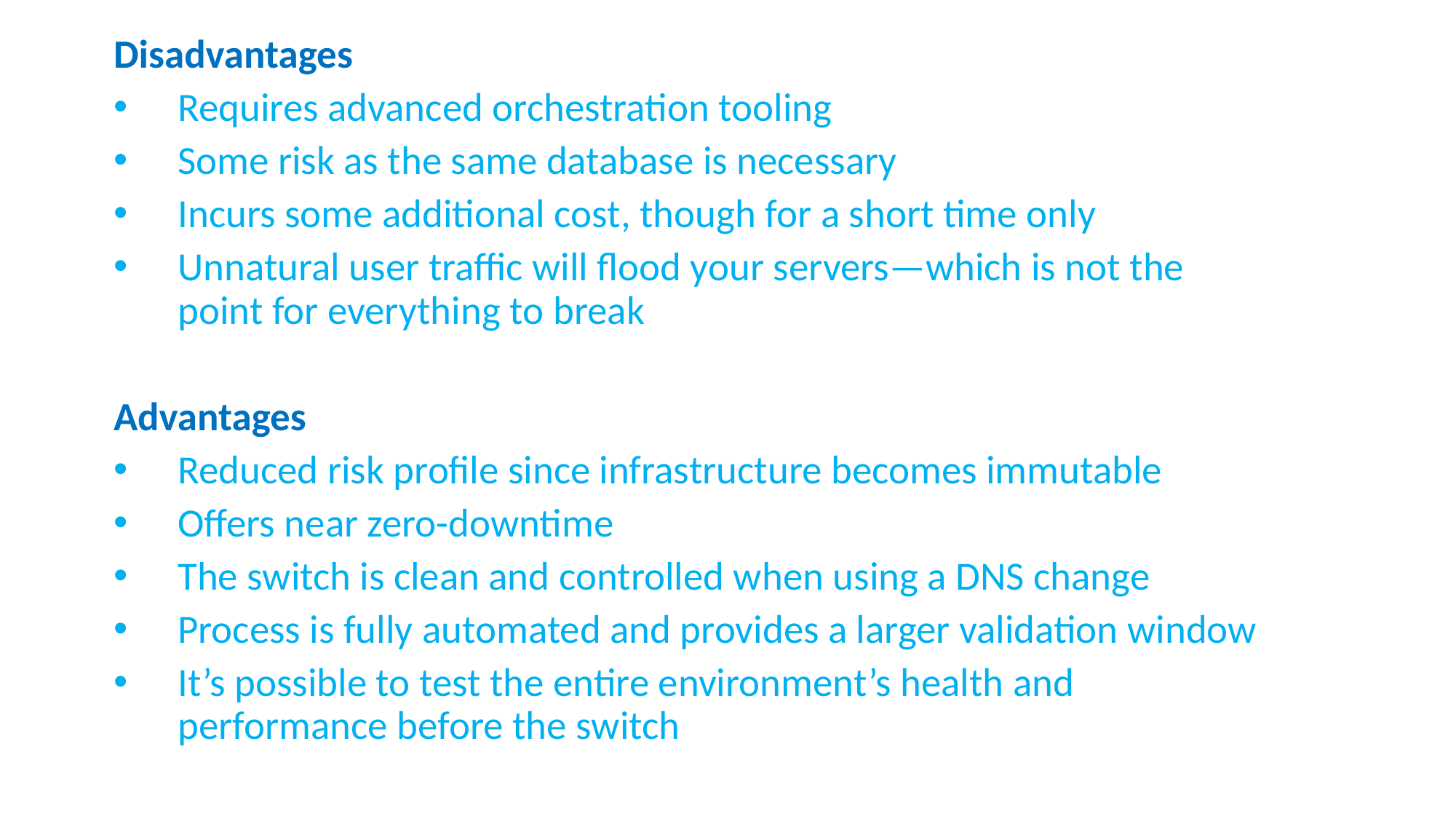

Disadvantages
Requires advanced orchestration tooling
Some risk as the same database is necessary
Incurs some additional cost, though for a short time only
Unnatural user traffic will flood your servers—which is not the point for everything to break

Advantages
Reduced risk profile since infrastructure becomes immutable
Offers near zero-downtime
The switch is clean and controlled when using a DNS change
Process is fully automated and provides a larger validation window
It’s possible to test the entire environment’s health and performance before the switch